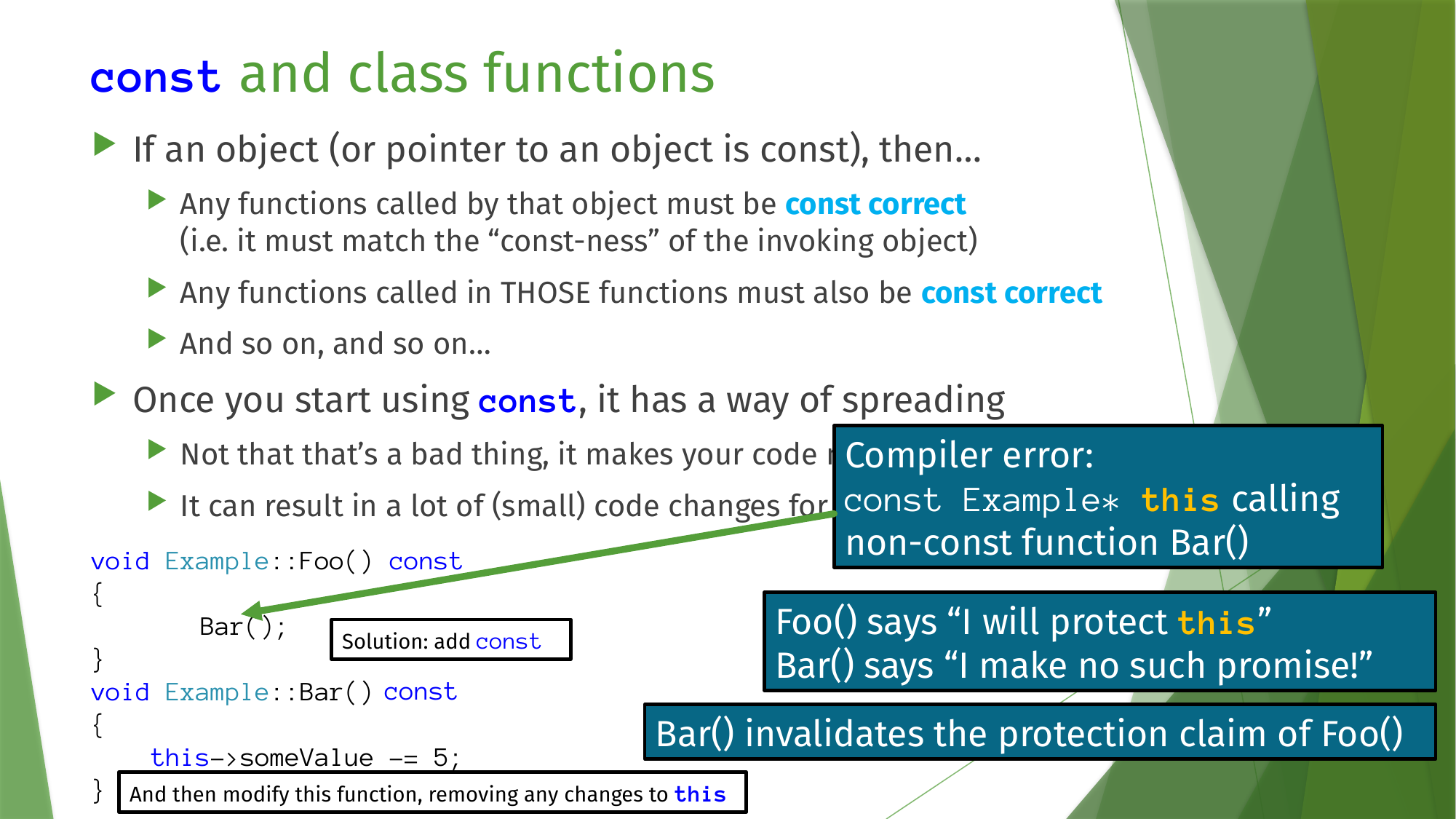

# const and class functions
If an object (or pointer to an object is const), then…
Any functions called by that object must be const correct
(i.e. it must match the “const-ness” of the invoking object)
Any functions called in THOSE functions must also be const correct
And so on, and so on…
Once you start using const, it has a way of spreading
Not that that’s a bad thing, it makes your code more error-proof
It can result in a lot of (small) code changes for you
Compiler error:
const Example* this calling non-const function Bar()
void Example::Foo() const
{
	Bar();
}
void Example::Bar()
{
    this->someValue -= 5;
}
Foo() says “I will protect this”
Bar() says “I make no such promise!”
Solution: add const
const
Bar() invalidates the protection claim of Foo()
And then modify this function, removing any changes to this